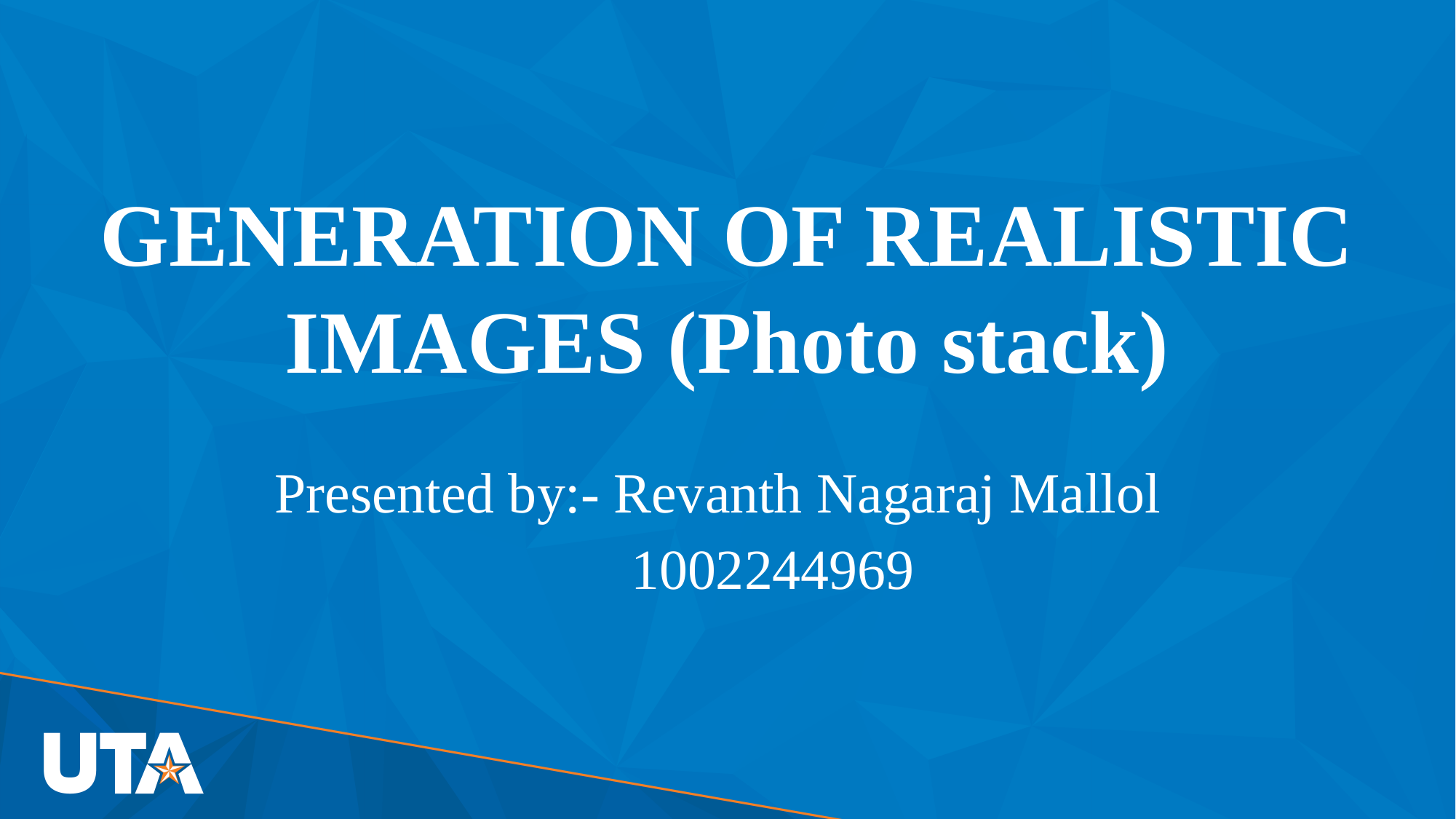

# GENERATION OF REALISTIC IMAGES (Photo stack)
Presented by:- Revanth Nagaraj Mallol
	1002244969